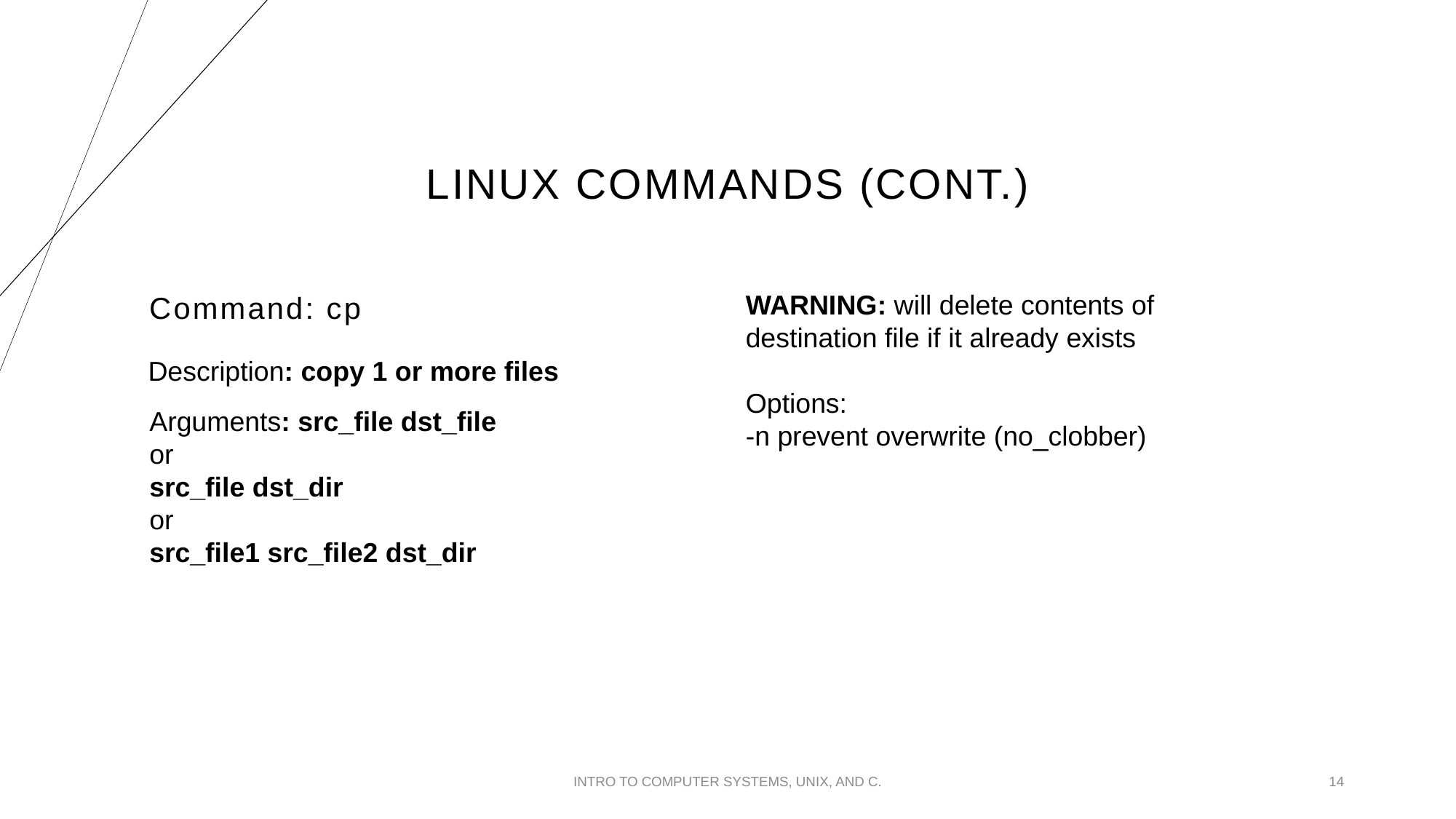

# Linux Commands (cont.)
Command: cp
WARNING: will delete contents of destination file if it already exists

Options:
-n prevent overwrite (no_clobber)
Description: copy 1 or more files
Arguments: src_file dst_file
or
src_file dst_dir
or
src_file1 src_file2 dst_dir
INTRO TO​ COMPUTER SYSTEMS,​ UNIX,​ AND C.​
14